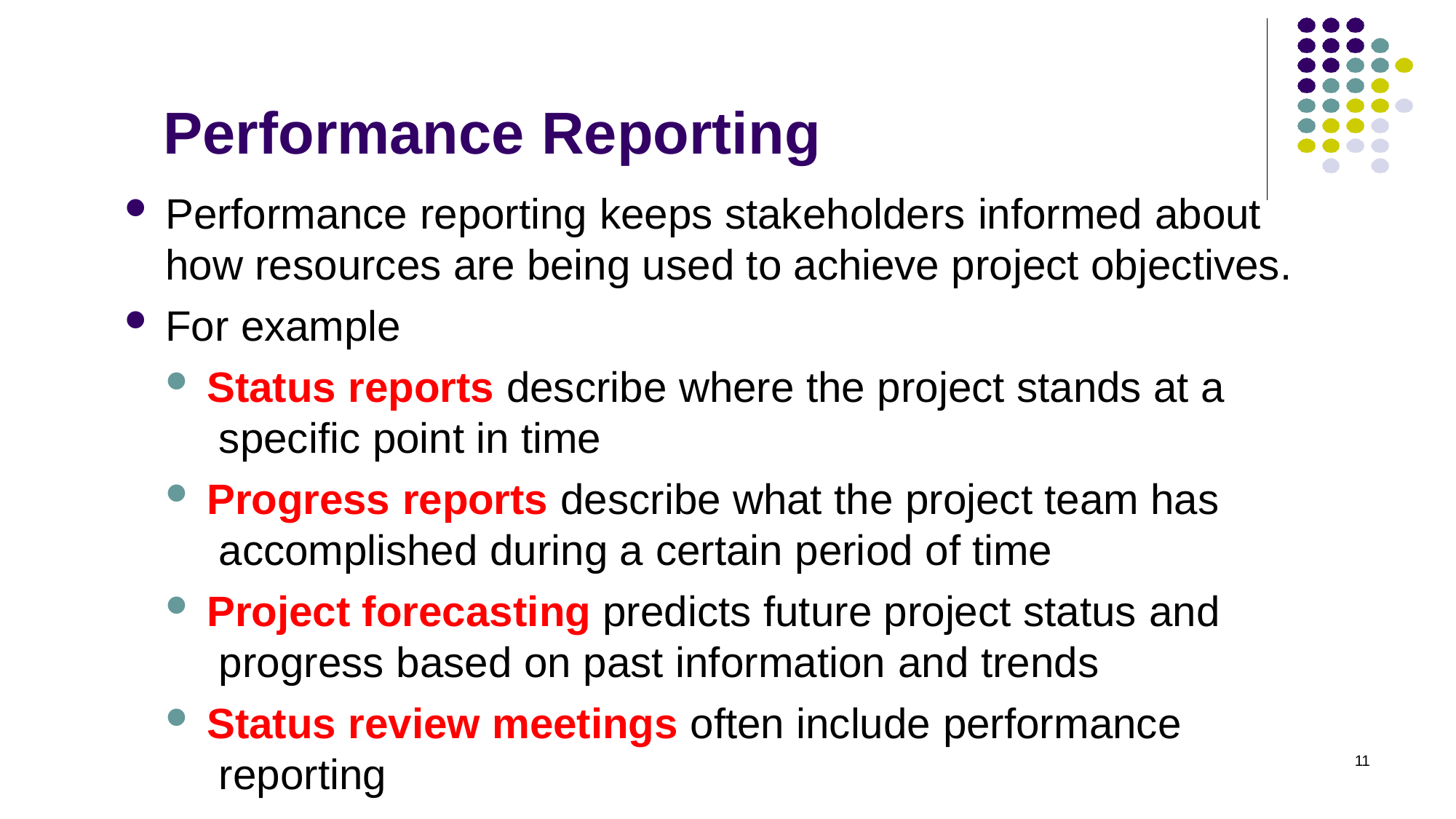

# Performance Reporting
Performance reporting keeps stakeholders informed about
how resources are being used to achieve project objectives.
For example
Status reports describe where the project stands at a  specific point in time
Progress reports describe what the project team has  accomplished during a certain period of time
Project forecasting predicts future project status and  progress based on past information and trends
Status review meetings often include performance  reporting
11